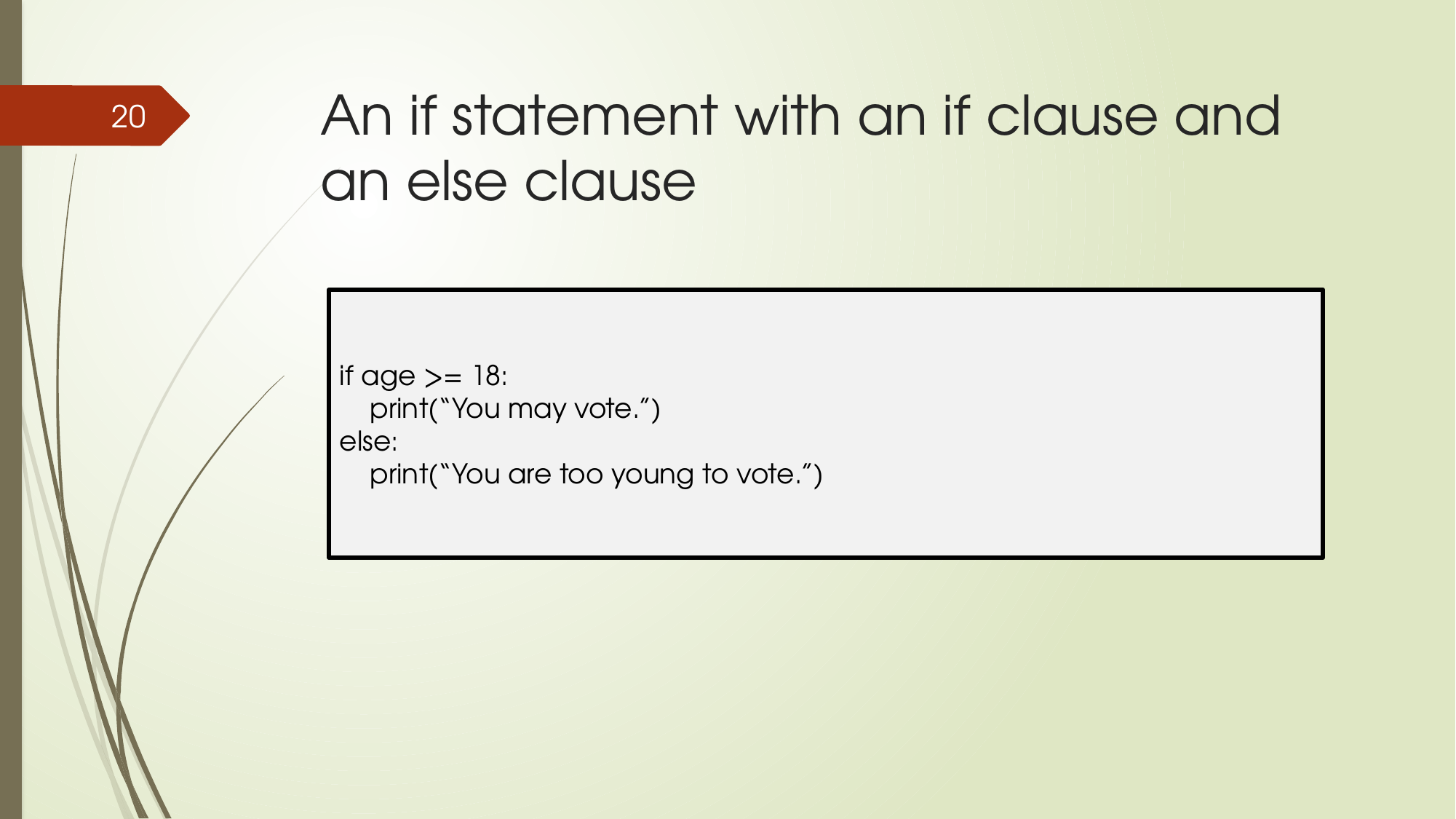

# An if statement with an if clause and an else clause
20

if age >= 18:
    print(“You may vote.”)
else:
    print(“You are too young to vote.”)